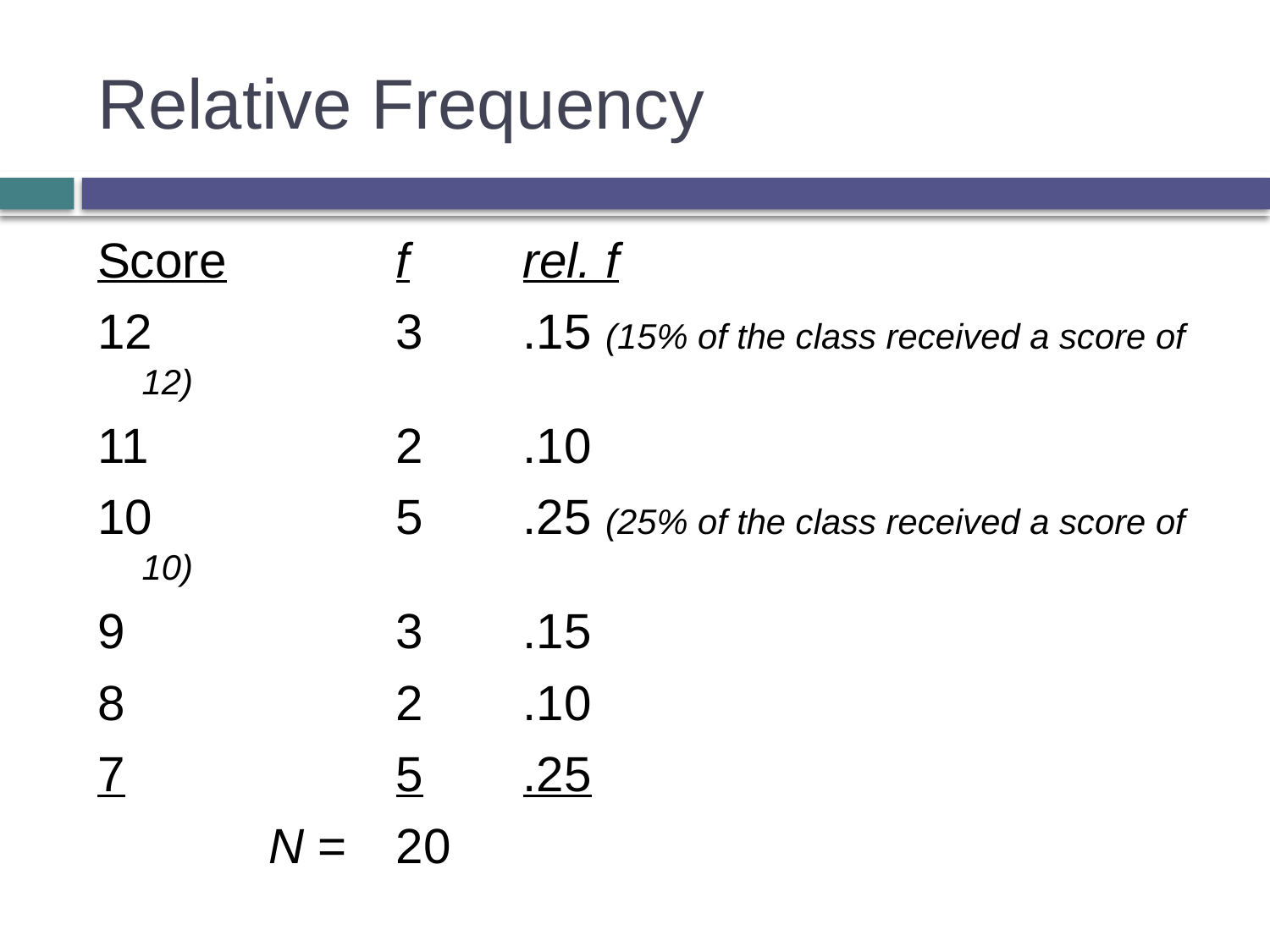

# Relative Frequency
Score		f	rel. f
12		3	.15 (15% of the class received a score of 12)
11		2	.10
10		5	.25 (25% of the class received a score of 10)
9			3	.15
8			2	.10
7			5	.25
 		N =	20